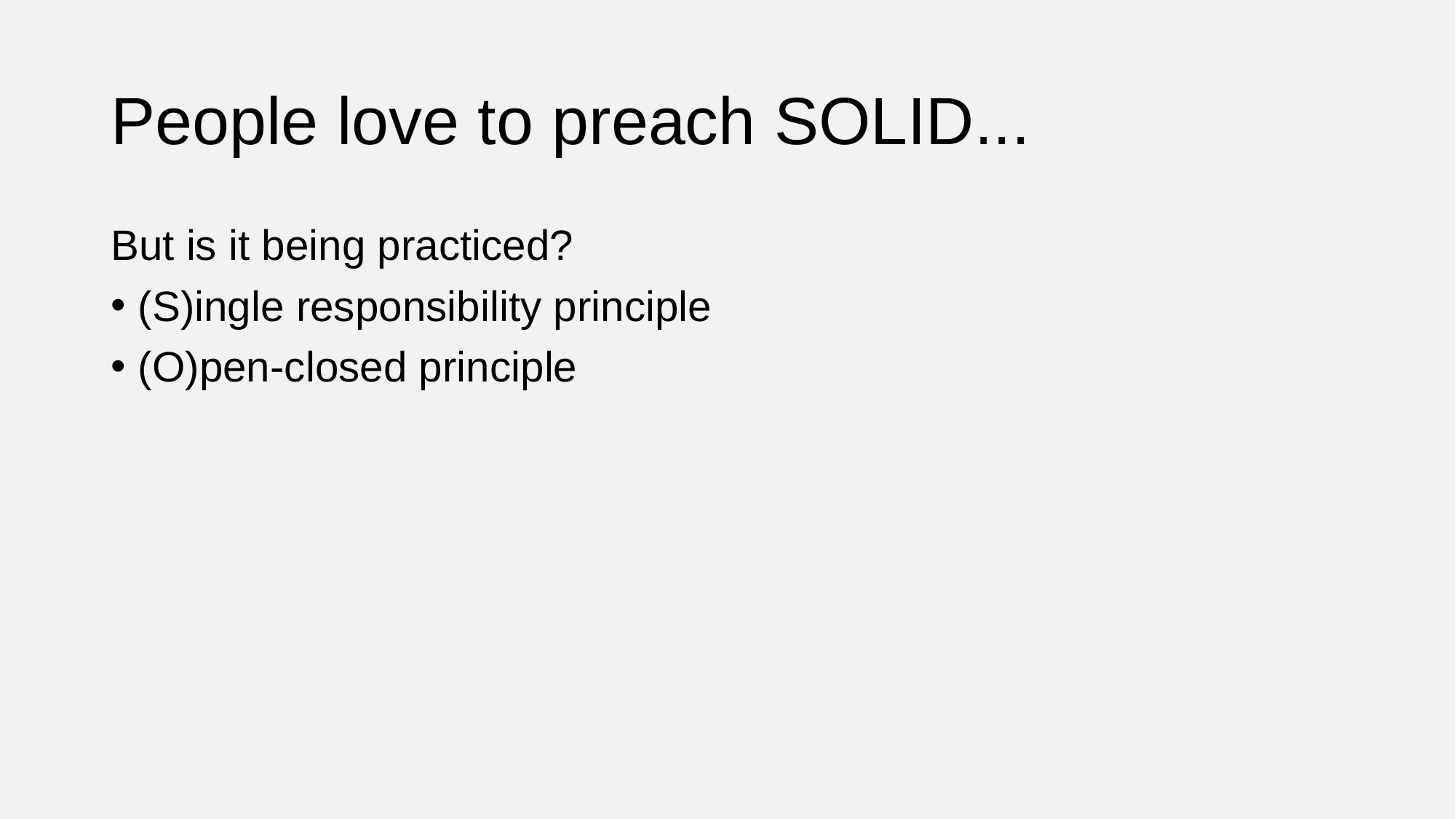

# People love to preach SOLID...
But is it being practiced?
(S)ingle responsibility principle
(O)pen-closed principle